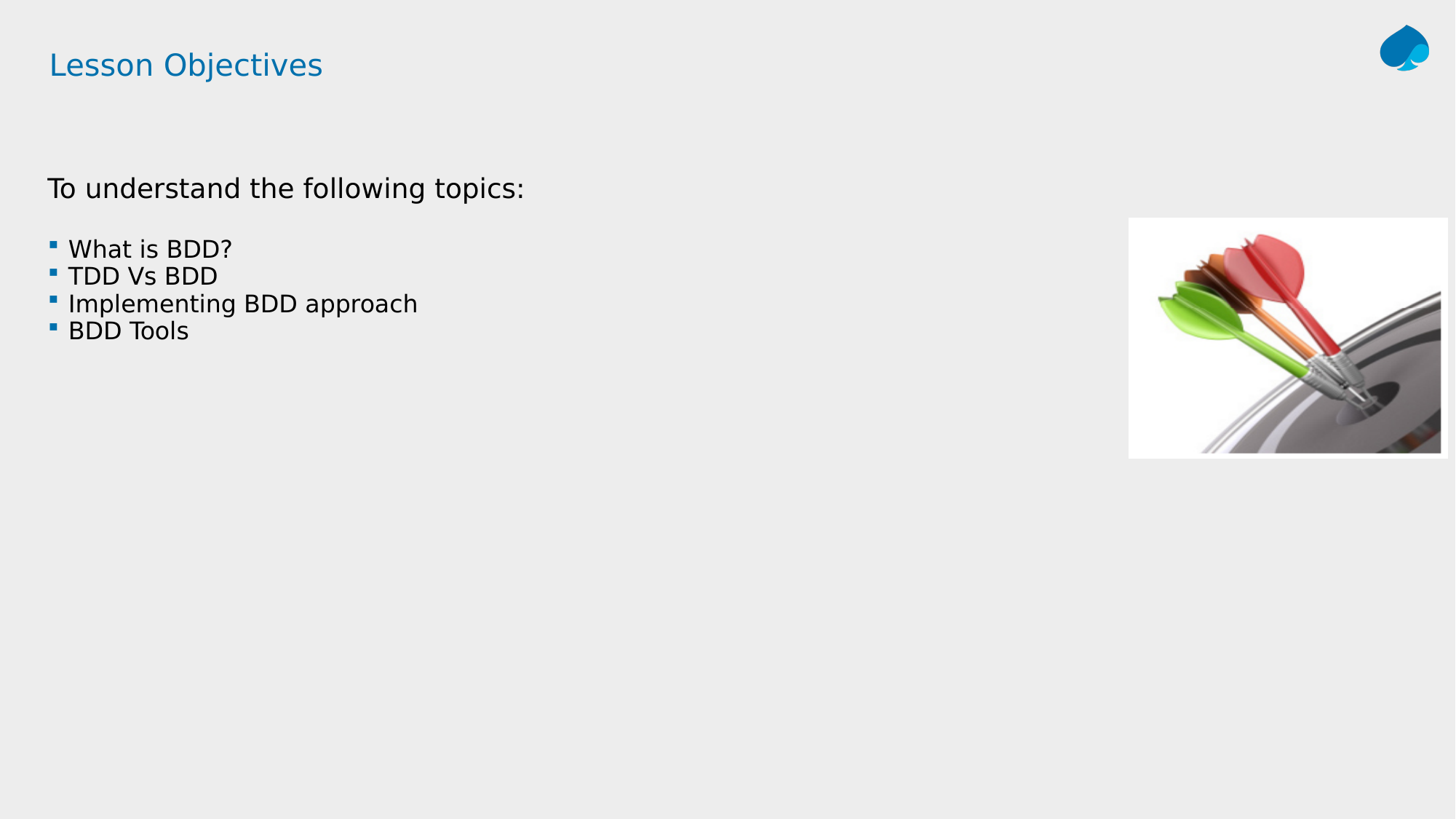

# Lesson Objectives
To understand the following topics:

What is BDD?
TDD Vs BDD
Implementing BDD approach
BDD Tools